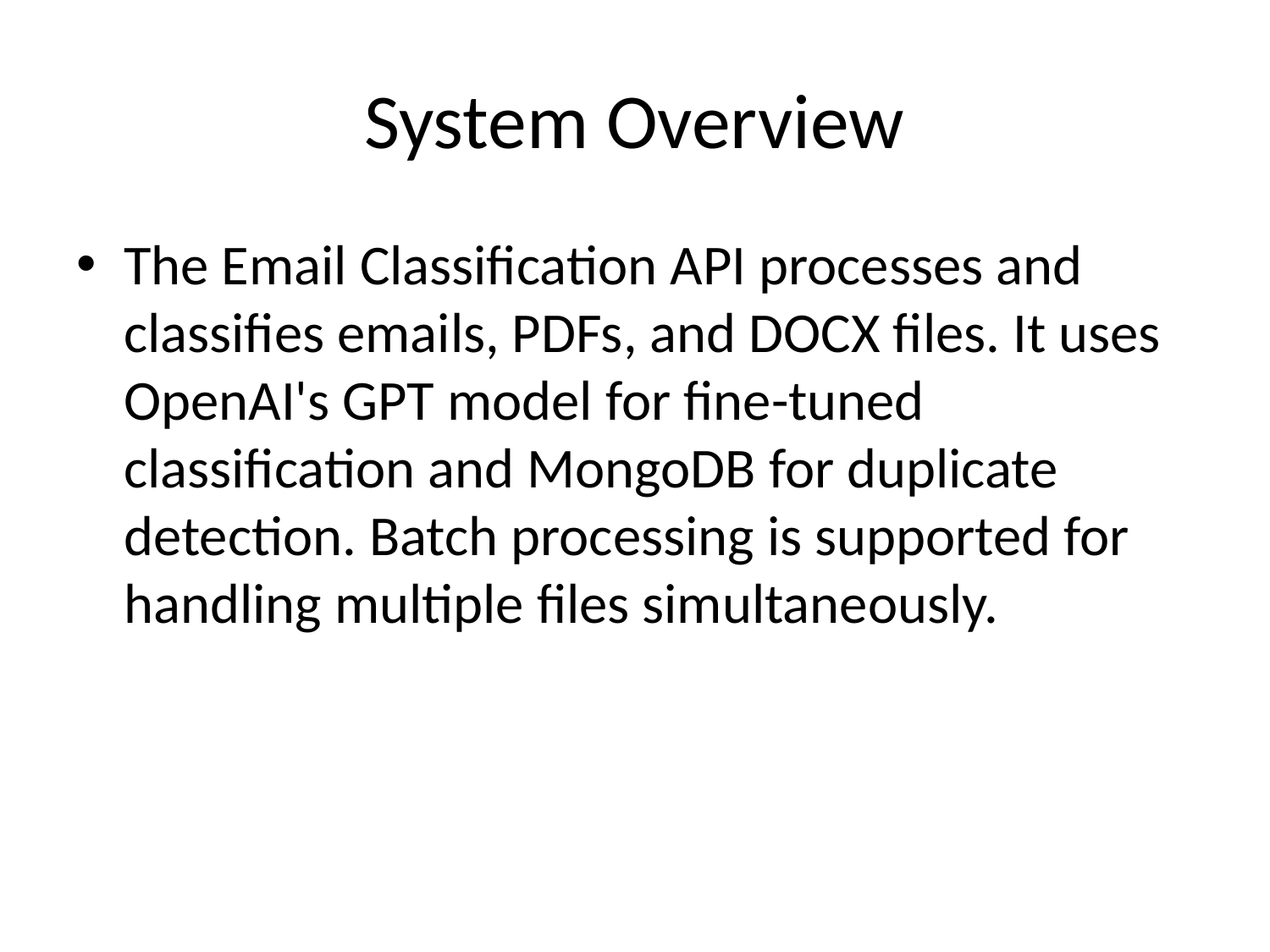

# System Overview
The Email Classification API processes and classifies emails, PDFs, and DOCX files. It uses OpenAI's GPT model for fine-tuned classification and MongoDB for duplicate detection. Batch processing is supported for handling multiple files simultaneously.